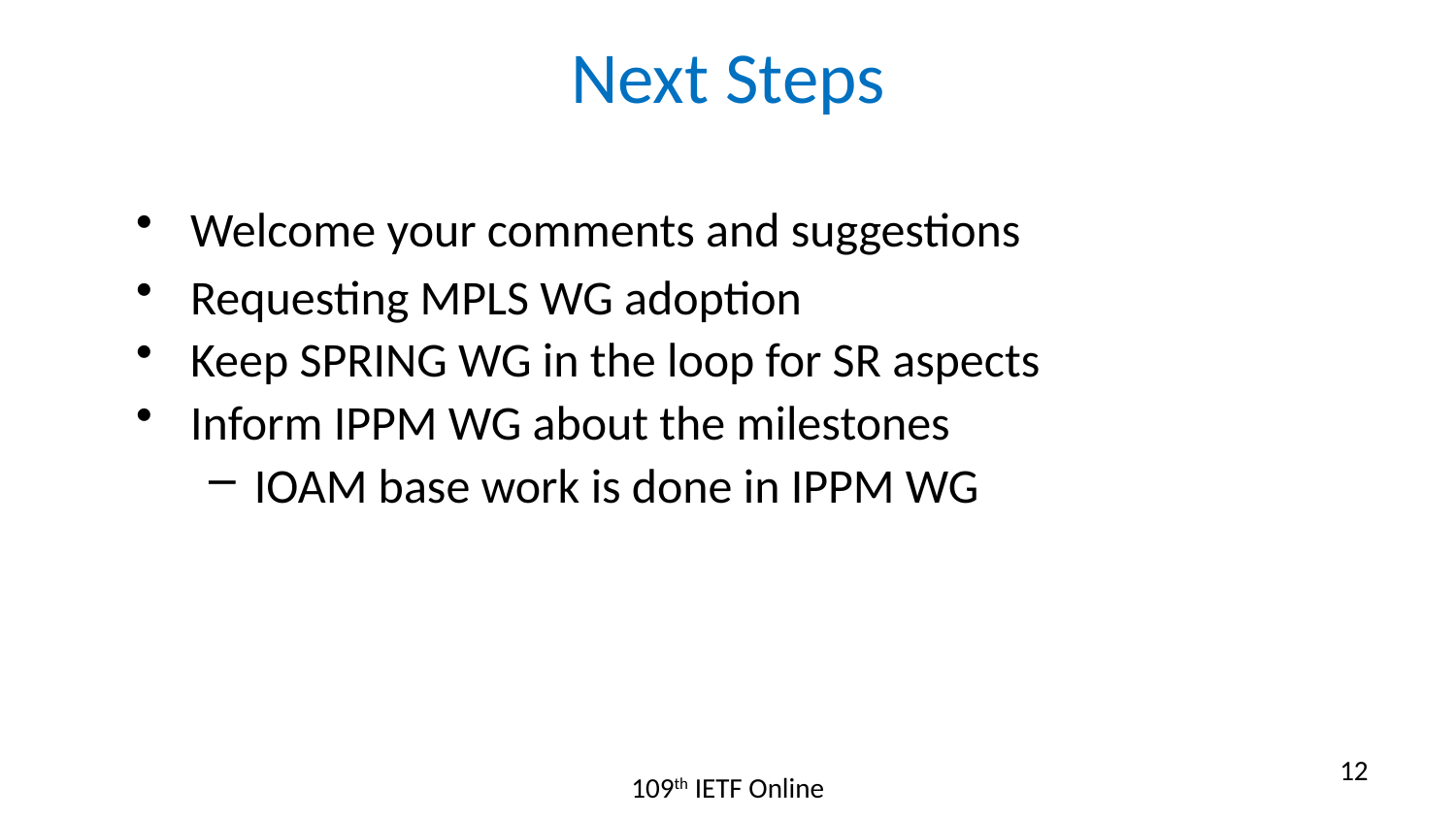

# Next Steps
Welcome your comments and suggestions
Requesting MPLS WG adoption
Keep SPRING WG in the loop for SR aspects
Inform IPPM WG about the milestones
IOAM base work is done in IPPM WG

12
109th IETF Online